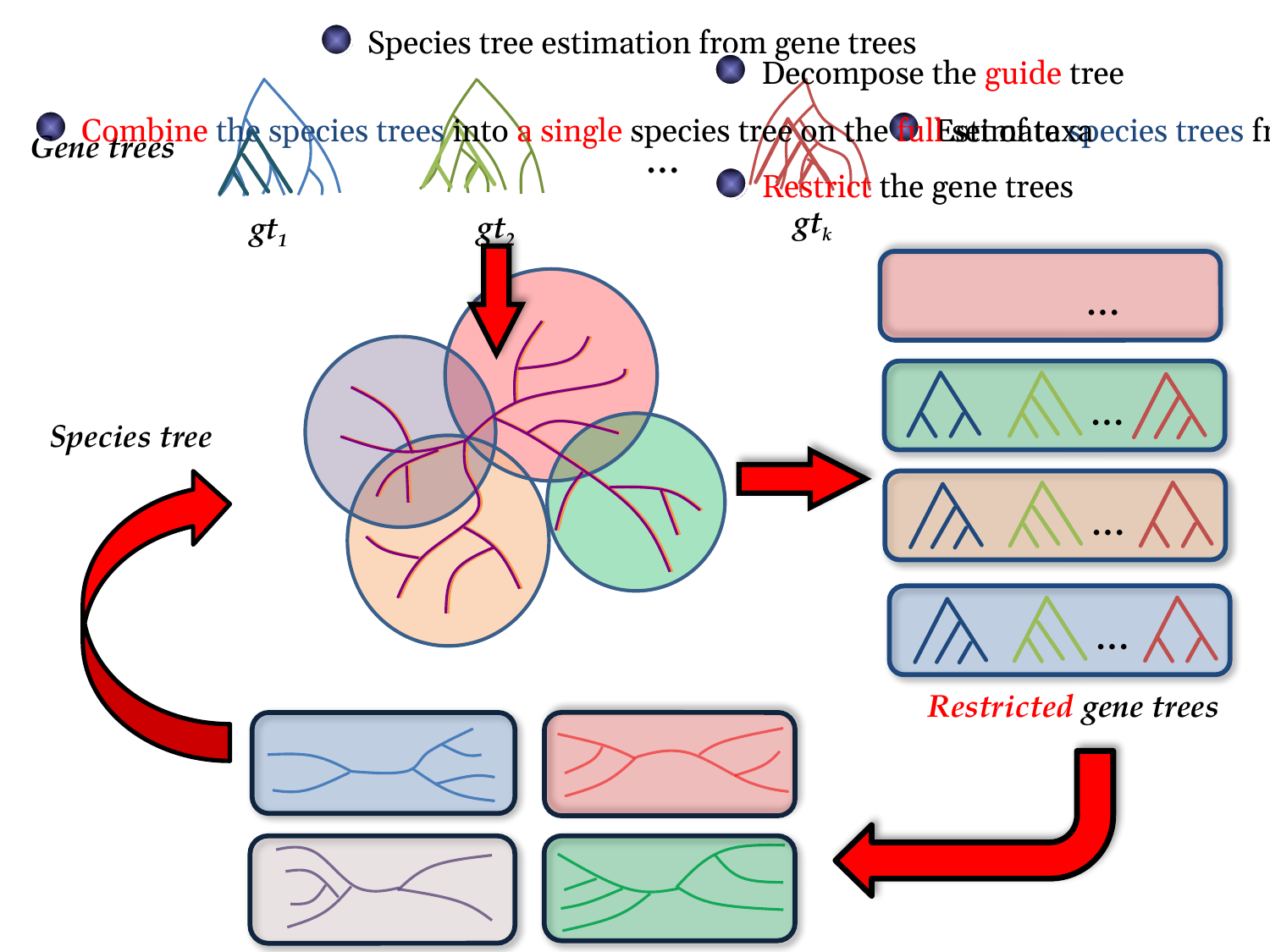

Species tree estimation from gene trees

  Decompose the guide tree

  Combine the species trees into a single species tree on the full set of taxa

  Estimate species trees from the restricted gene trees

Gene trees
…
  Restrict the gene trees

gtk
gt2
gt1

…

…
Species tree

…

…
Restricted gene trees